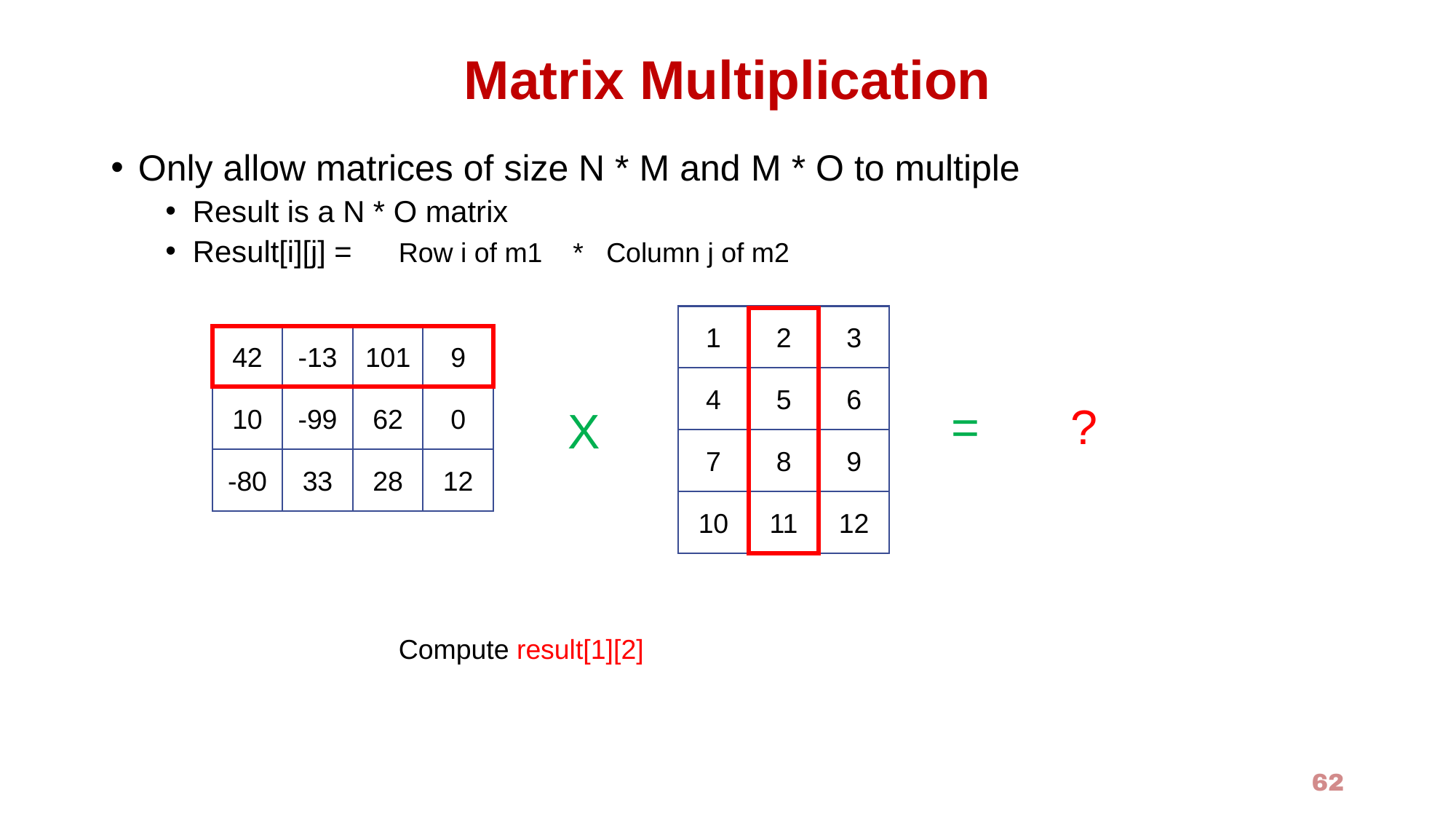

# Matrix Multiplication
Only allow matrices of size N * M and M * O to multiple
Result is a N * O matrix
Result[i][j] =
Row i of m1    *   Column j of m2
1
2
3
4
5
6
7
8
9
10
11
12

42
-13
101
9

10
-99
62
0
?
=
X
-80
33
28
12
Compute result[1][2]
62